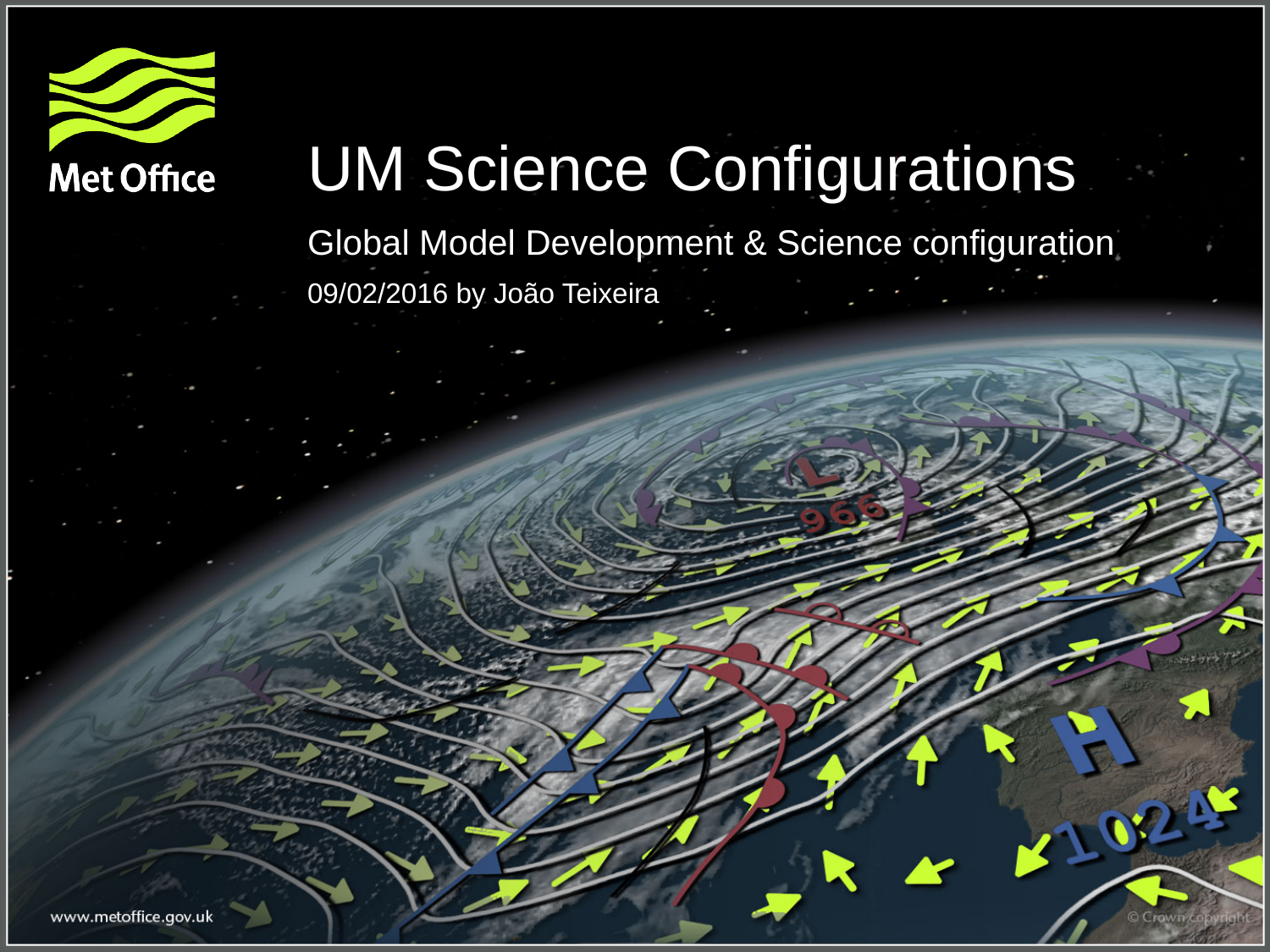

# UM Science Configurations
Global Model Development & Science configuration
09/02/2016 by João Teixeira